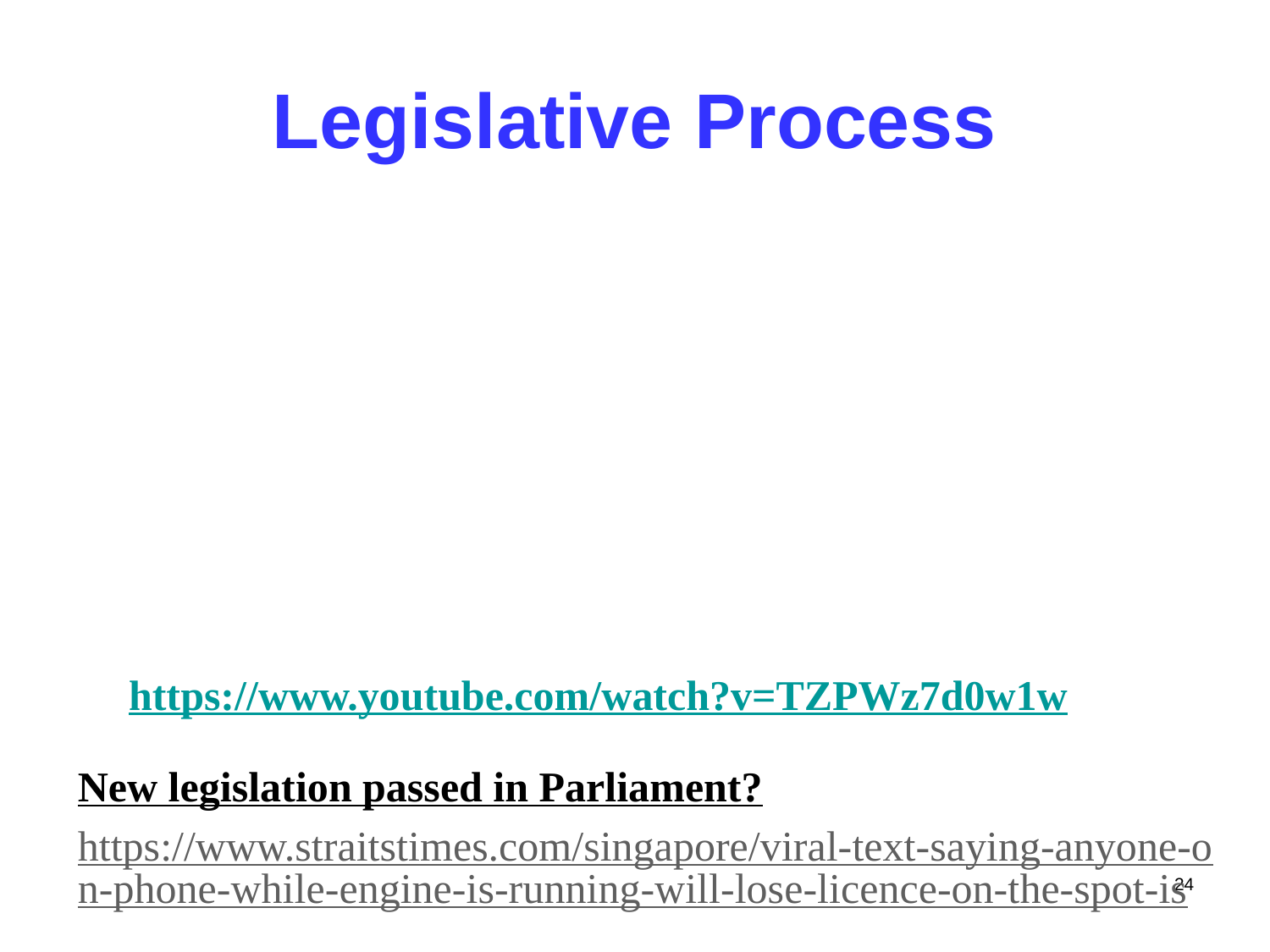

# Legislative Process
https://www.youtube.com/watch?v=TZPWz7d0w1w
New legislation passed in Parliament?
https://www.straitstimes.com/singapore/viral-text-saying-anyone-on-phone-while-engine-is-running-will-lose-licence-on-the-spot-is
24